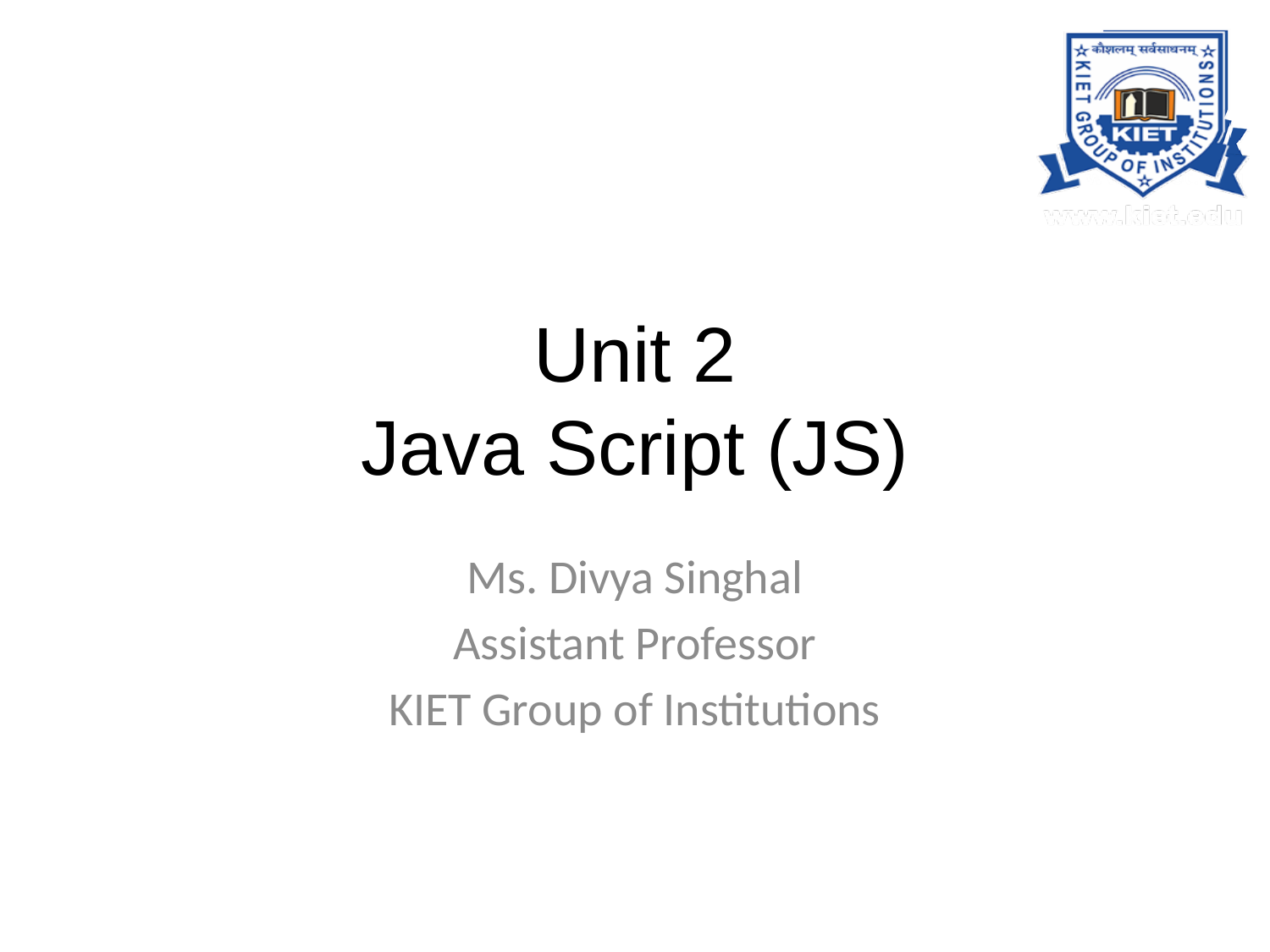

# Unit 2 Java Script (JS)
Ms. Divya Singhal
Assistant Professor
KIET Group of Institutions